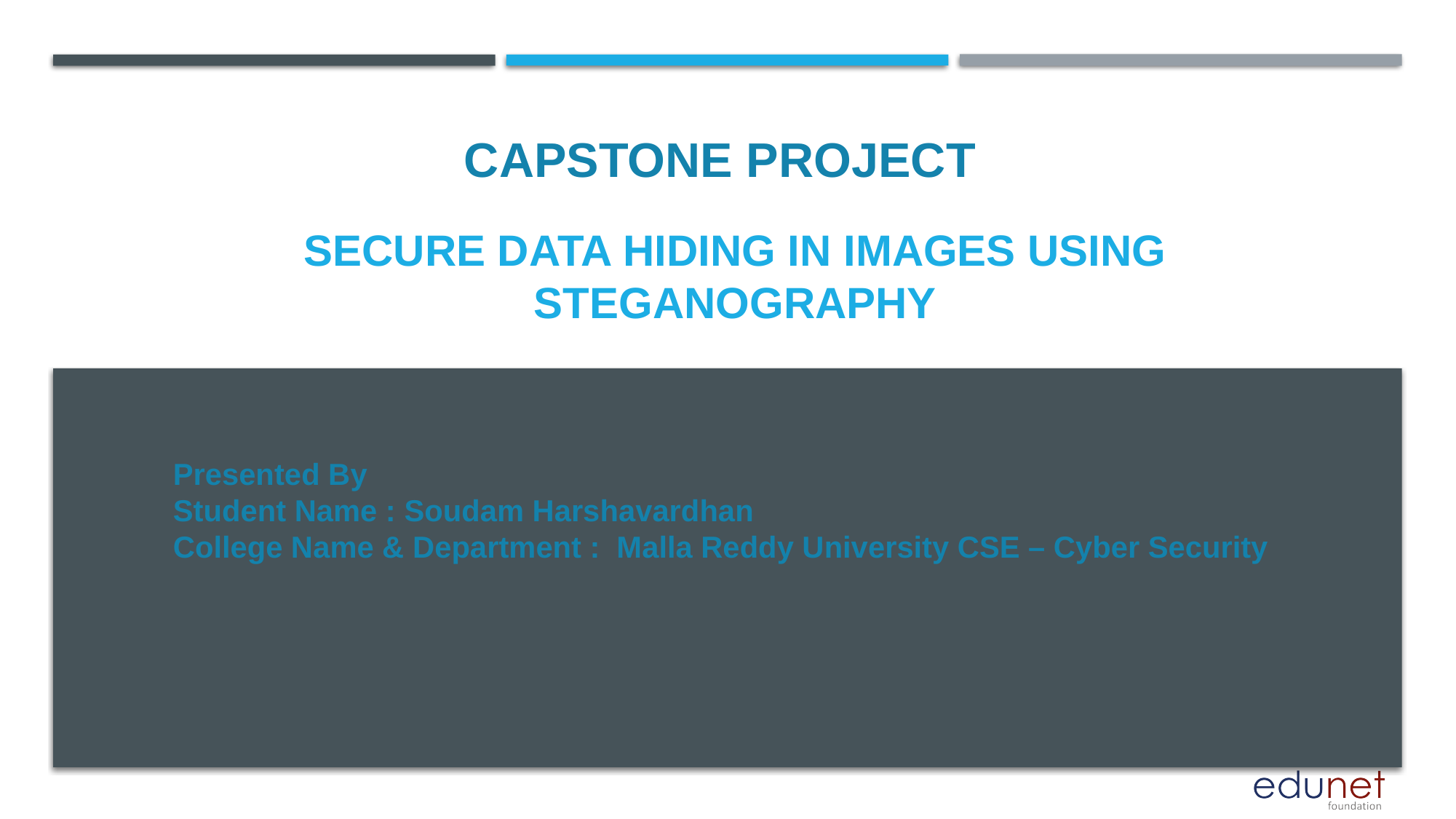

CAPSTONE PROJECT
# Secure Data Hiding in Images Using Steganography
Presented By
Student Name : Soudam Harshavardhan
College Name & Department :  Malla Reddy University CSE – Cyber Security